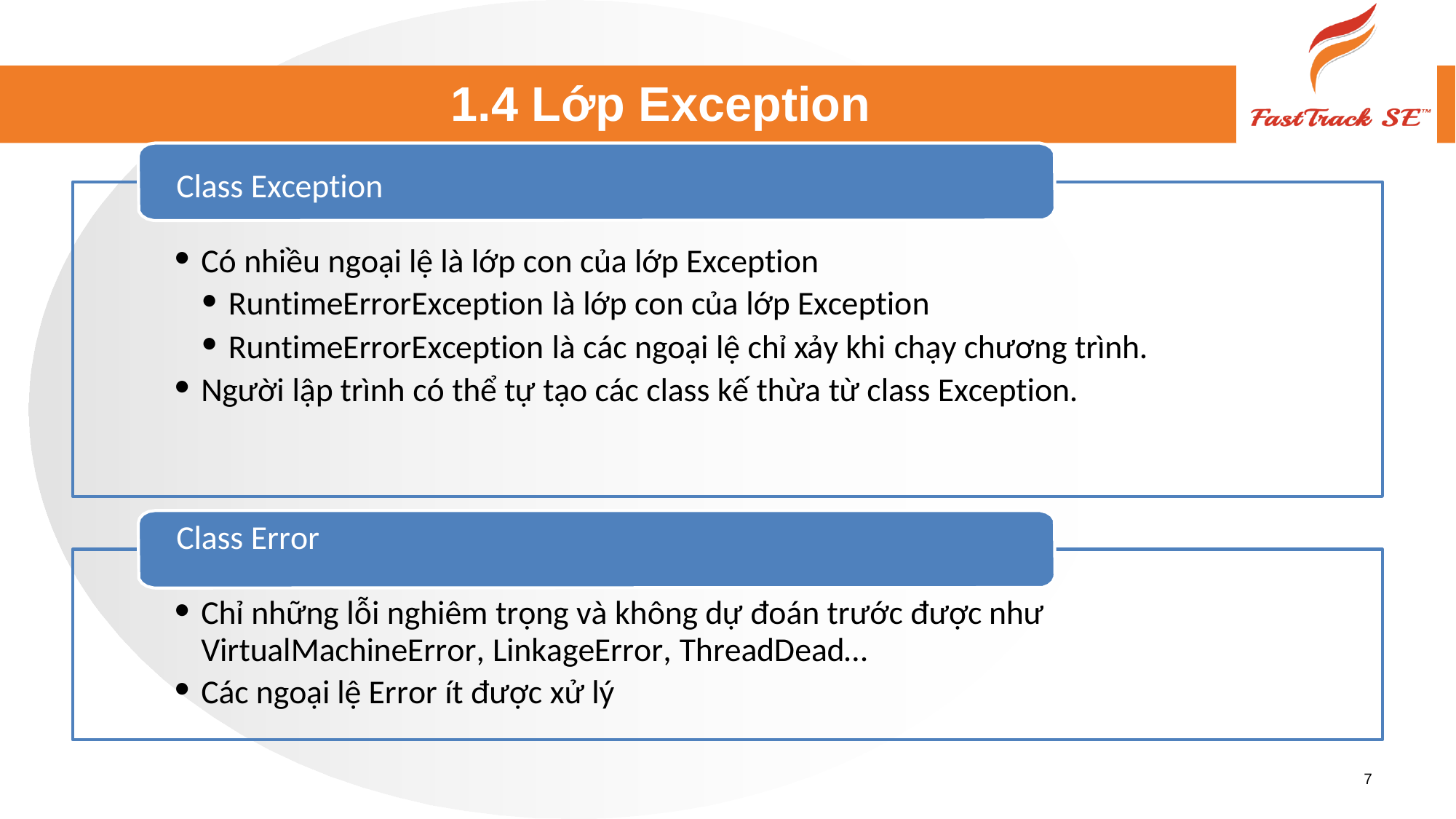

# 1.4 Lớp Exception

Class Exception

Có nhiều ngoại lệ là lớp con của lớp Exception
RuntimeErrorException là lớp con của lớp Exception
RuntimeErrorException là các ngoại lệ chỉ xảy khi chạy chương trình.
Người lập trình có thể tự tạo các class kế thừa từ class Exception.

Class Error

Chỉ những lỗi nghiêm trọng và không dự đoán trước được như VirtualMachineError, LinkageError, ThreadDead…
Các ngoại lệ Error ít được xử lý

7